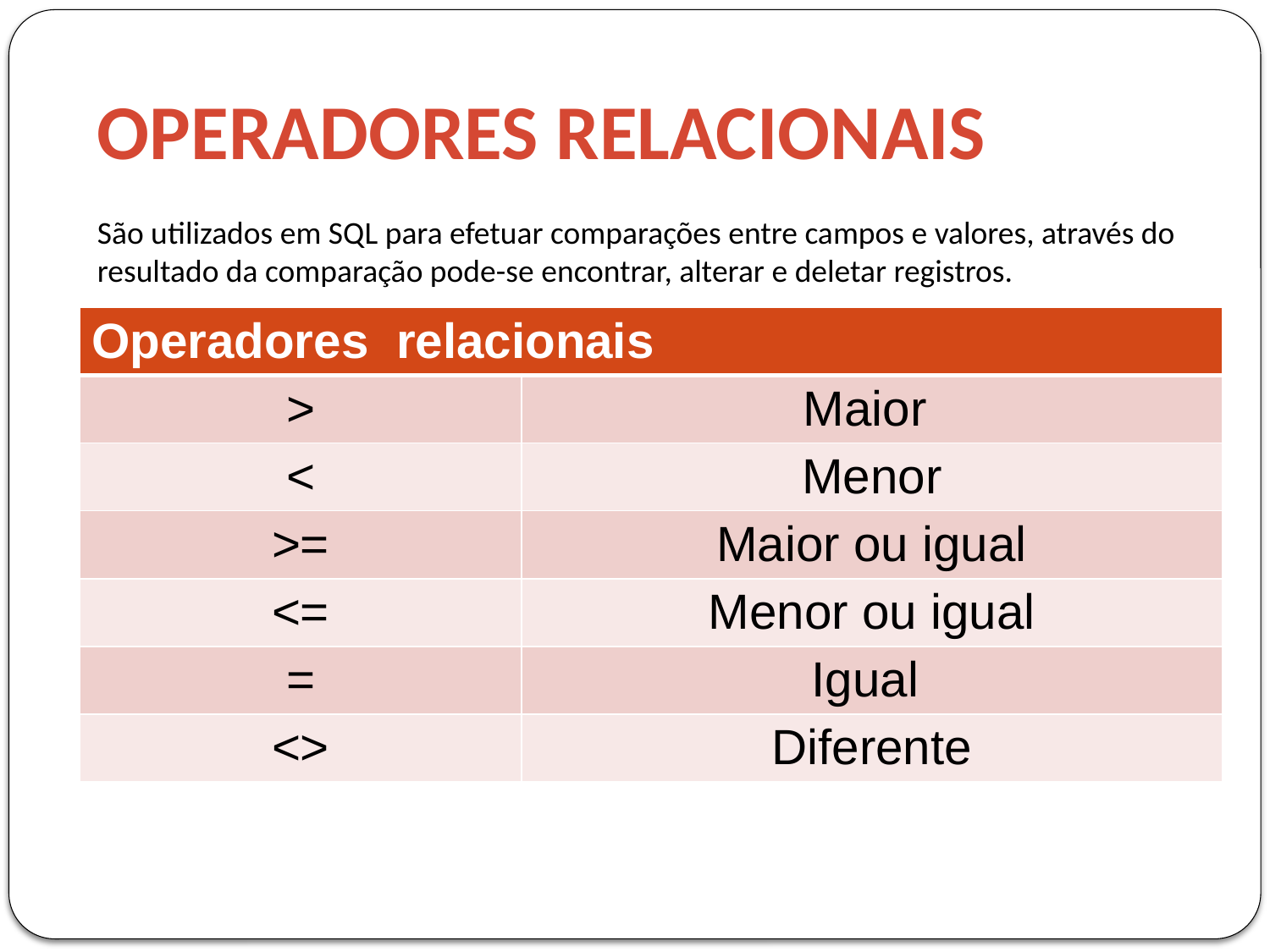

Operadores relacionais
São utilizados em SQL para efetuar comparações entre campos e valores, através do resultado da comparação pode-se encontrar, alterar e deletar registros.
| Operadores relacionais |  |
| --- | --- |
| > | Maior |
| < | Menor |
| >= | Maior ou igual |
| <= | Menor ou igual |
| = | Igual |
| <> | Diferente |